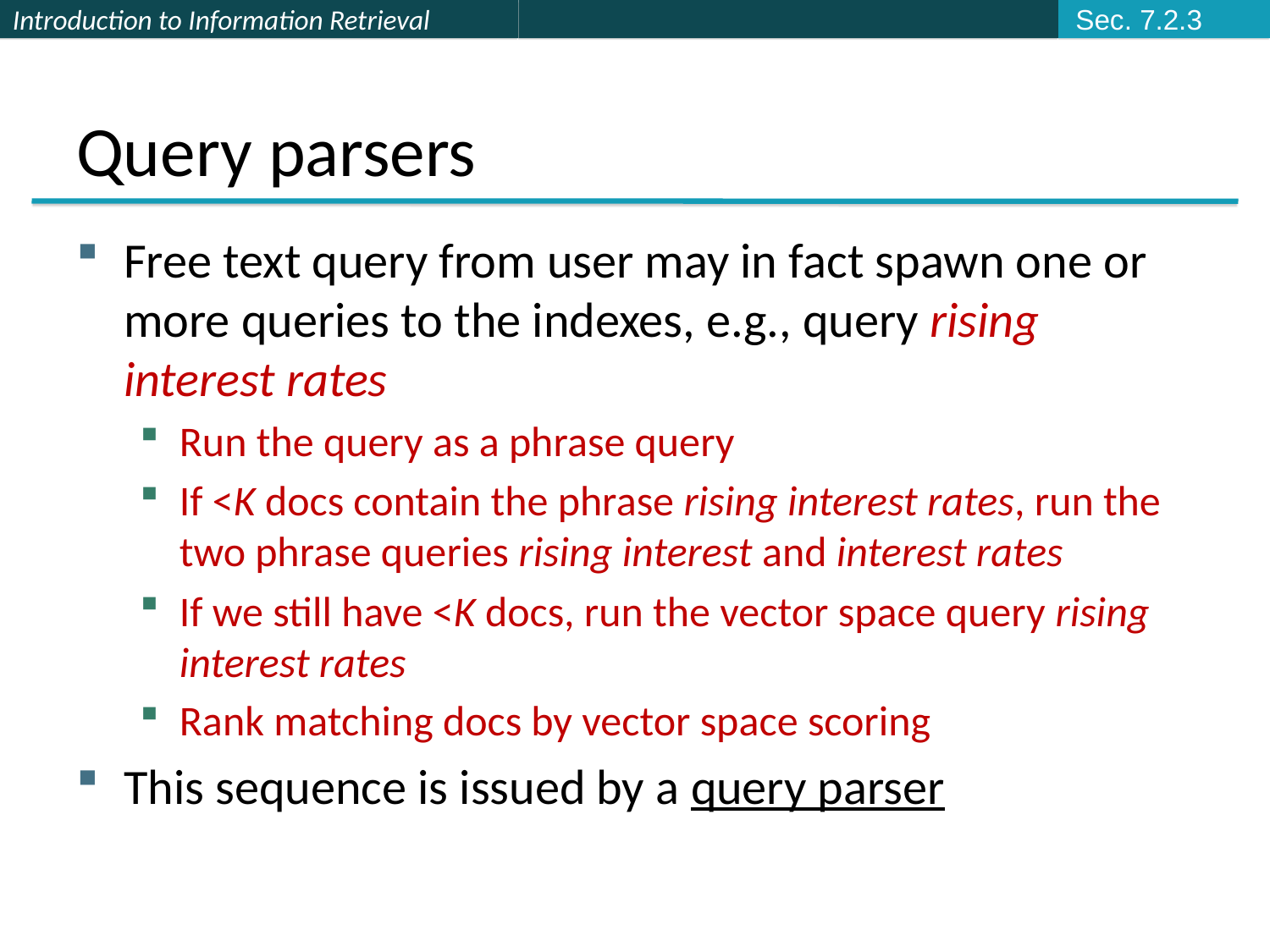

Sec. 7.2.3
# Query parsers
Free text query from user may in fact spawn one or more queries to the indexes, e.g., query rising interest rates
Run the query as a phrase query
If <K docs contain the phrase rising interest rates, run the two phrase queries rising interest and interest rates
If we still have <K docs, run the vector space query rising interest rates
Rank matching docs by vector space scoring
This sequence is issued by a query parser